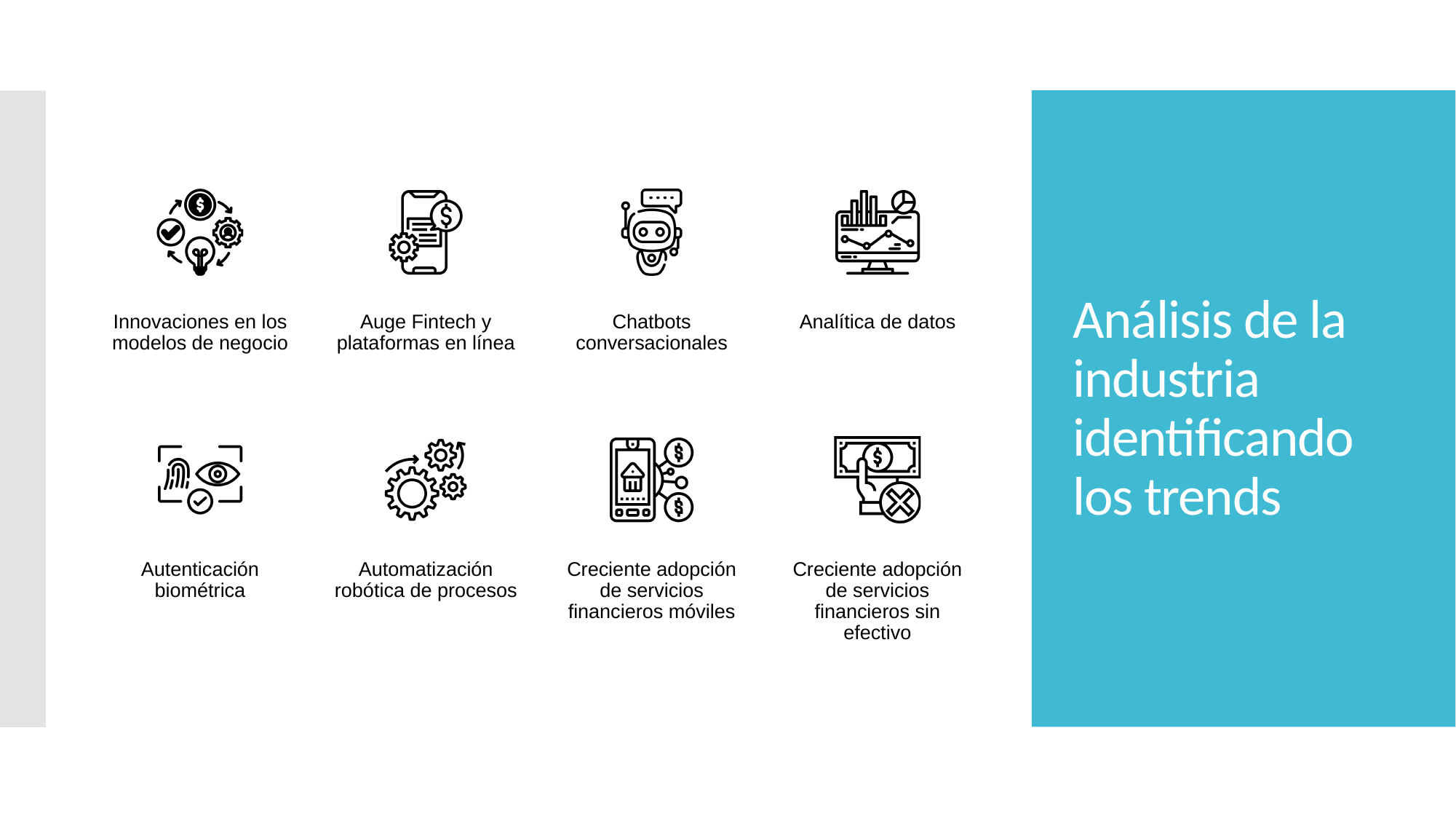

Innovaciones en los modelos de negocio
Auge Fintech y plataformas en línea
Chatbots conversacionales
Analítica de datos
Autenticación biométrica
Automatización robótica de procesos
Creciente adopción de servicios financieros móviles
Creciente adopción de servicios financieros sin efectivo
# Análisis de la industria identificando los trends